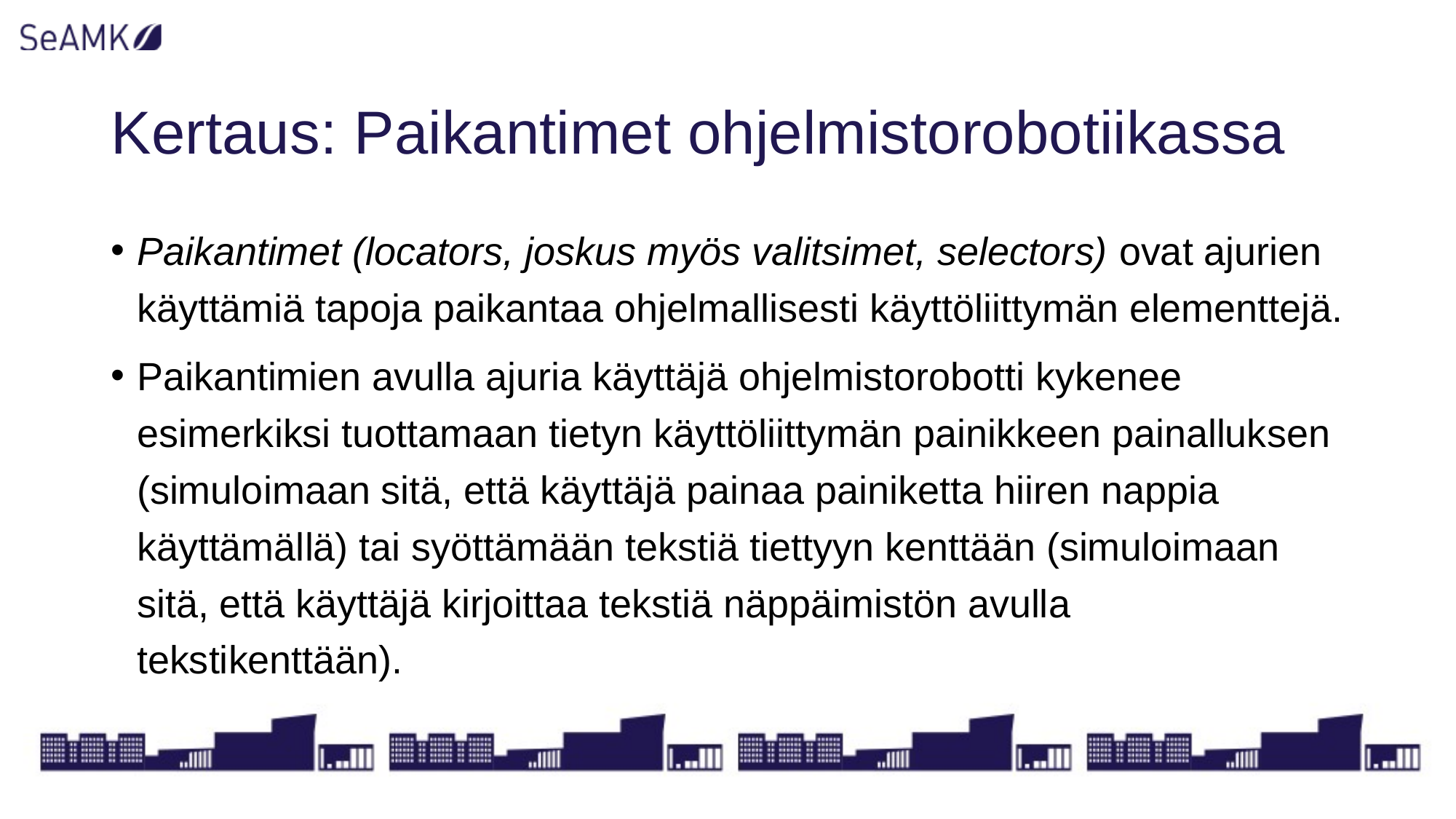

# Kertaus: Paikantimet ohjelmistorobotiikassa
Paikantimet (locators, joskus myös valitsimet, selectors) ovat ajurien käyttämiä tapoja paikantaa ohjelmallisesti käyttöliittymän elementtejä.
Paikantimien avulla ajuria käyttäjä ohjelmistorobotti kykenee esimerkiksi tuottamaan tietyn käyttöliittymän painikkeen painalluksen (simuloimaan sitä, että käyttäjä painaa painiketta hiiren nappia käyttämällä) tai syöttämään tekstiä tiettyyn kenttään (simuloimaan sitä, että käyttäjä kirjoittaa tekstiä näppäimistön avulla tekstikenttään).